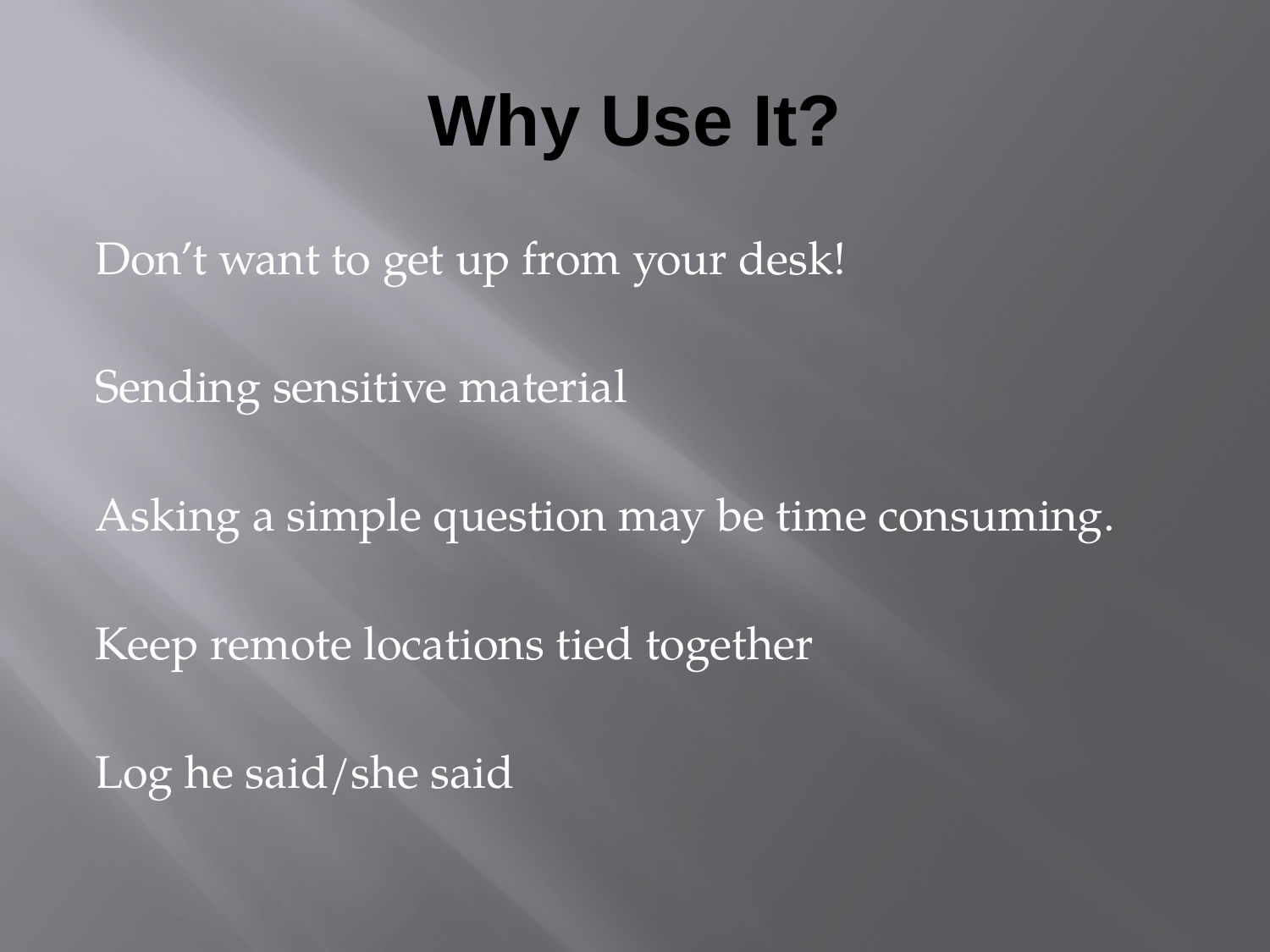

# Why Use It?
Don’t want to get up from your desk!

Sending sensitive material

Asking a simple question may be time consuming.

Keep remote locations tied together

Log he said/she said